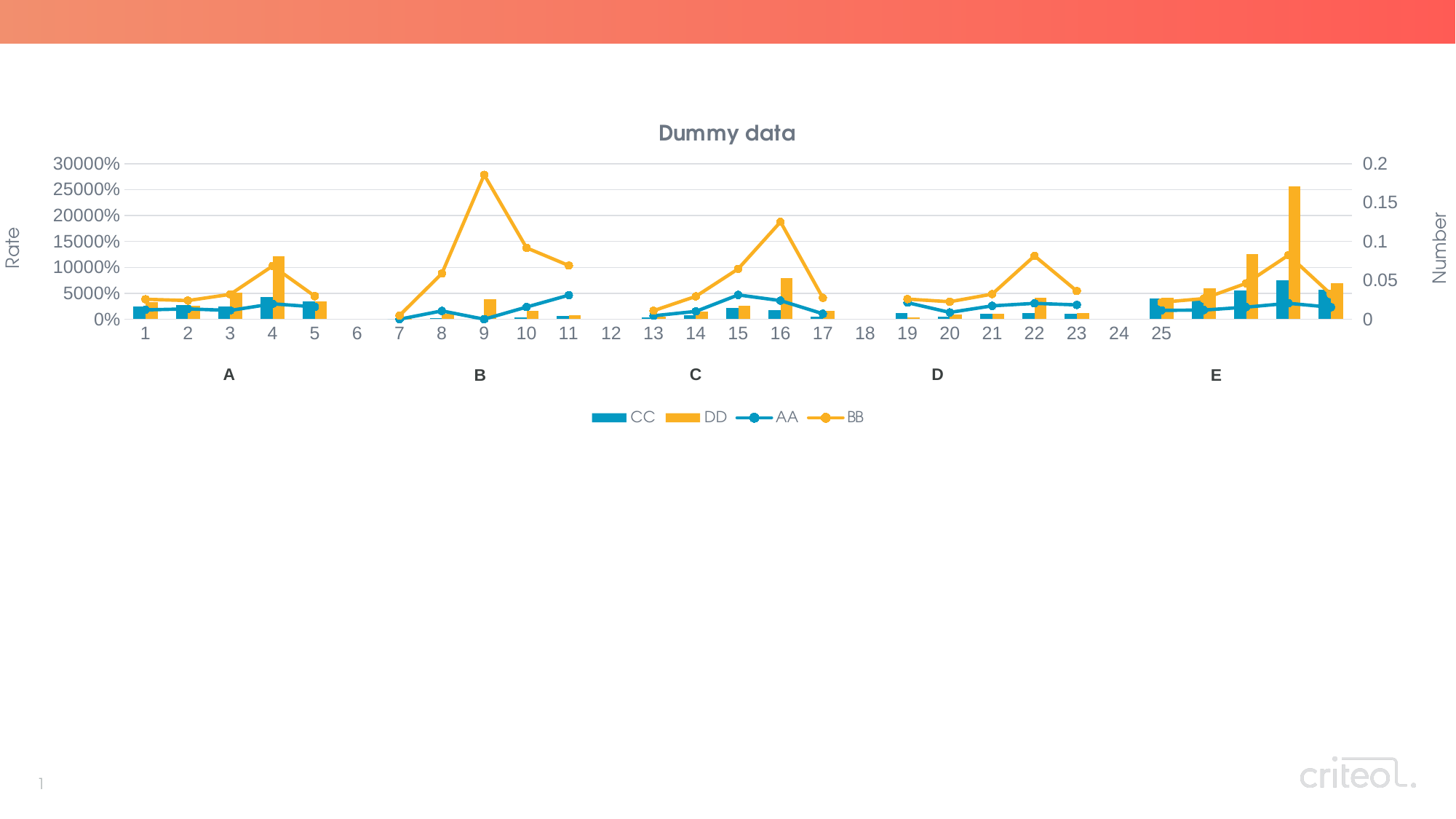

### Chart: Dummy data

| Category | CC | DD | AA | BB |
|---|---|---|---|---|
A
D
C
B
E